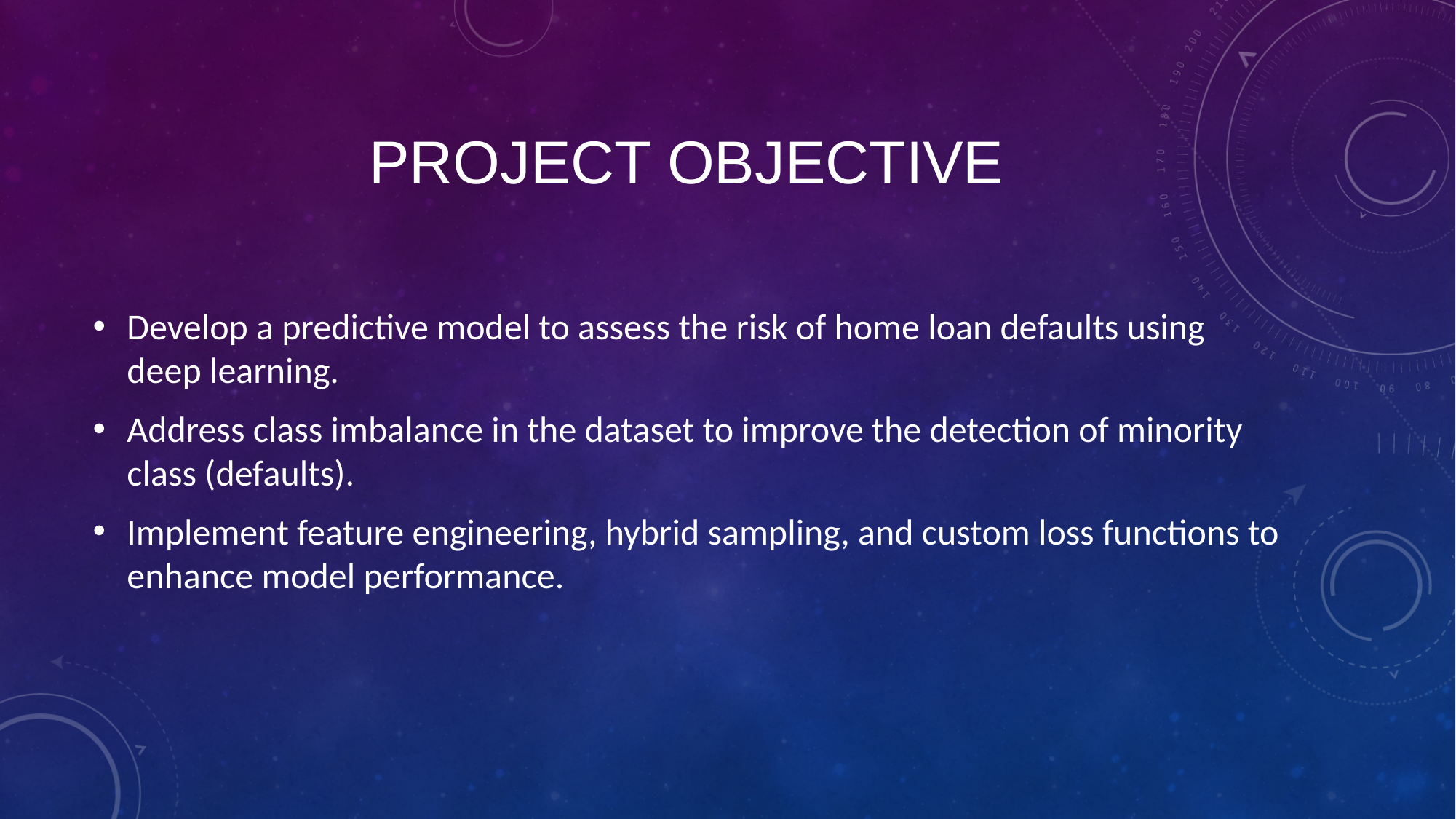

# Project Objective
Develop a predictive model to assess the risk of home loan defaults using deep learning.
Address class imbalance in the dataset to improve the detection of minority class (defaults).
Implement feature engineering, hybrid sampling, and custom loss functions to enhance model performance.